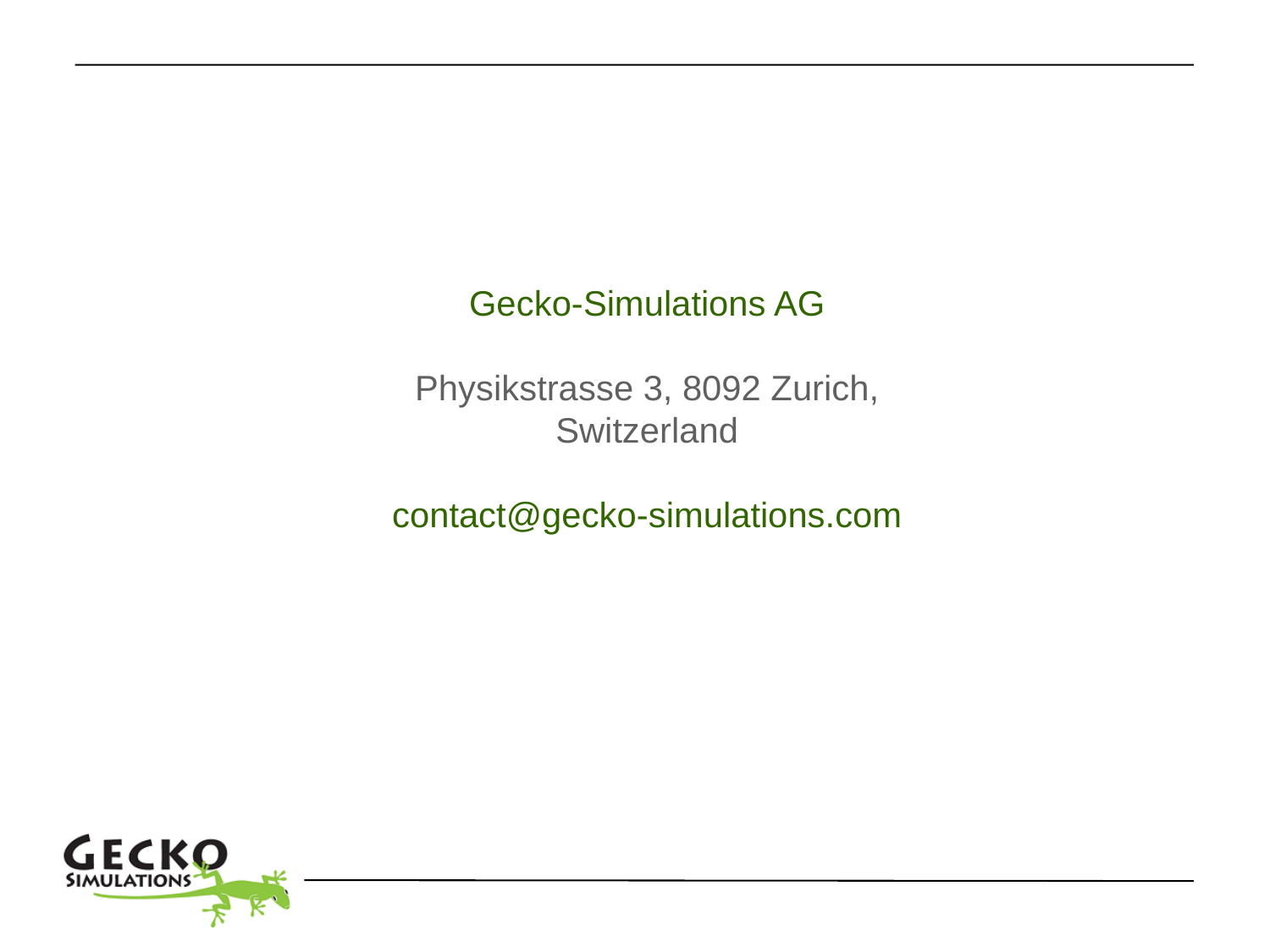

Gecko-Simulations AG

Physikstrasse 3, 8092 Zurich,
Switzerland

contact@gecko-simulations.com